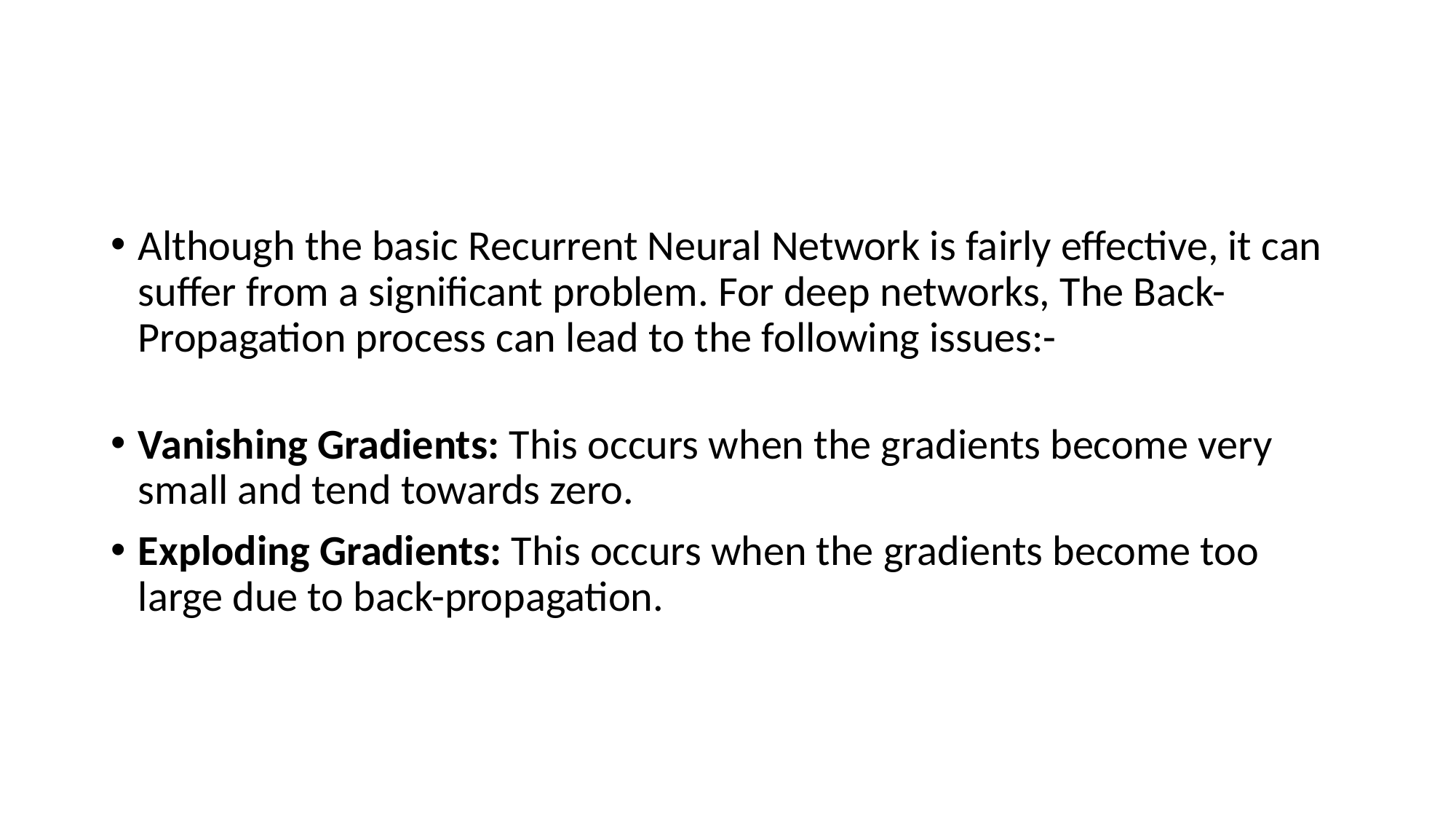

#
Although the basic Recurrent Neural Network is fairly effective, it can suffer from a significant problem. For deep networks, The Back-Propagation process can lead to the following issues:-
Vanishing Gradients: This occurs when the gradients become very small and tend towards zero.
Exploding Gradients: This occurs when the gradients become too large due to back-propagation.